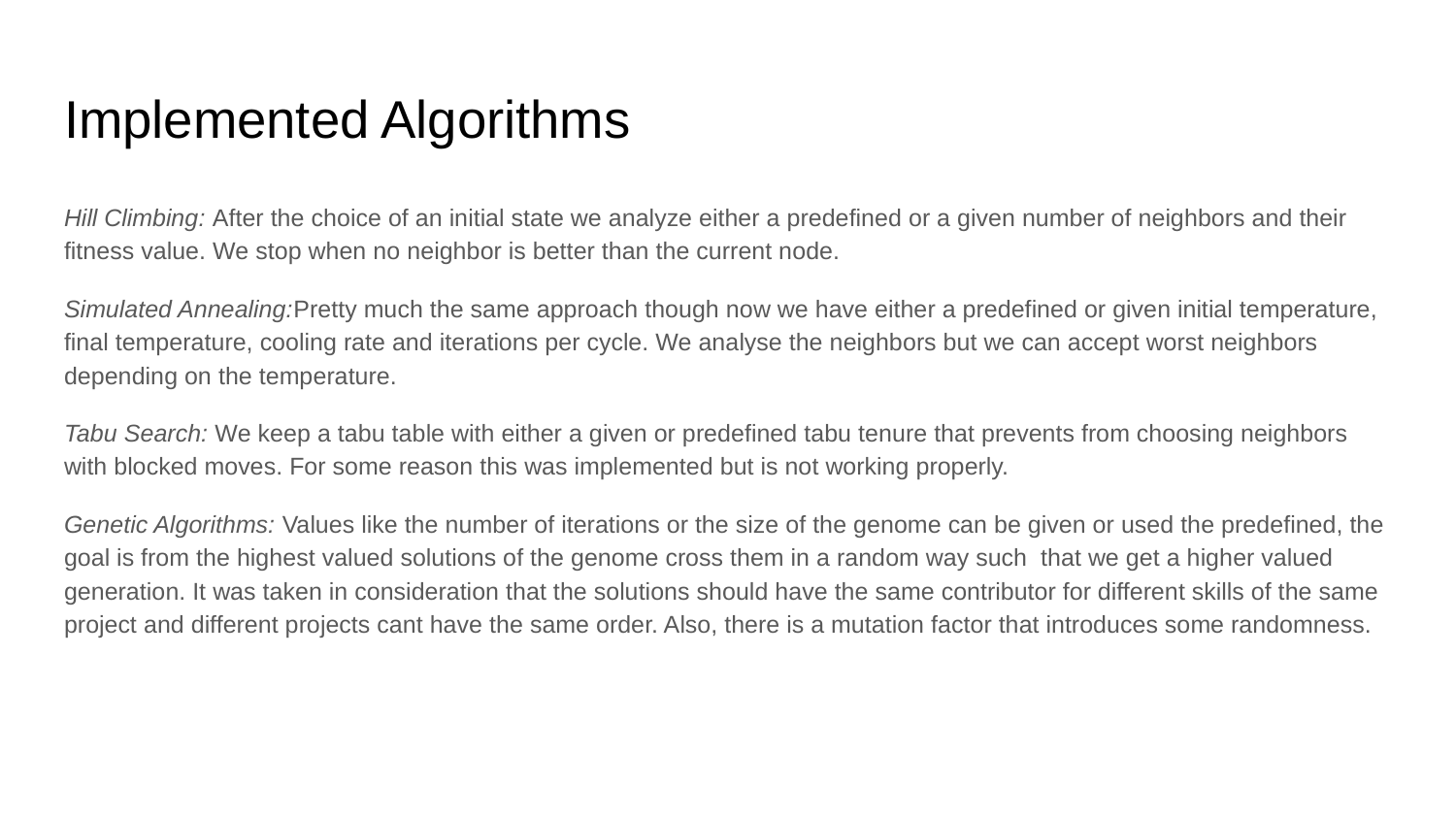

# Implemented Algorithms
Hill Climbing: After the choice of an initial state we analyze either a predefined or a given number of neighbors and their fitness value. We stop when no neighbor is better than the current node.
Simulated Annealing:Pretty much the same approach though now we have either a predefined or given initial temperature, final temperature, cooling rate and iterations per cycle. We analyse the neighbors but we can accept worst neighbors depending on the temperature.
Tabu Search: We keep a tabu table with either a given or predefined tabu tenure that prevents from choosing neighbors with blocked moves. For some reason this was implemented but is not working properly.
Genetic Algorithms: Values like the number of iterations or the size of the genome can be given or used the predefined, the goal is from the highest valued solutions of the genome cross them in a random way such  that we get a higher valued generation. It was taken in consideration that the solutions should have the same contributor for different skills of the same project and different projects cant have the same order. Also, there is a mutation factor that introduces some randomness.